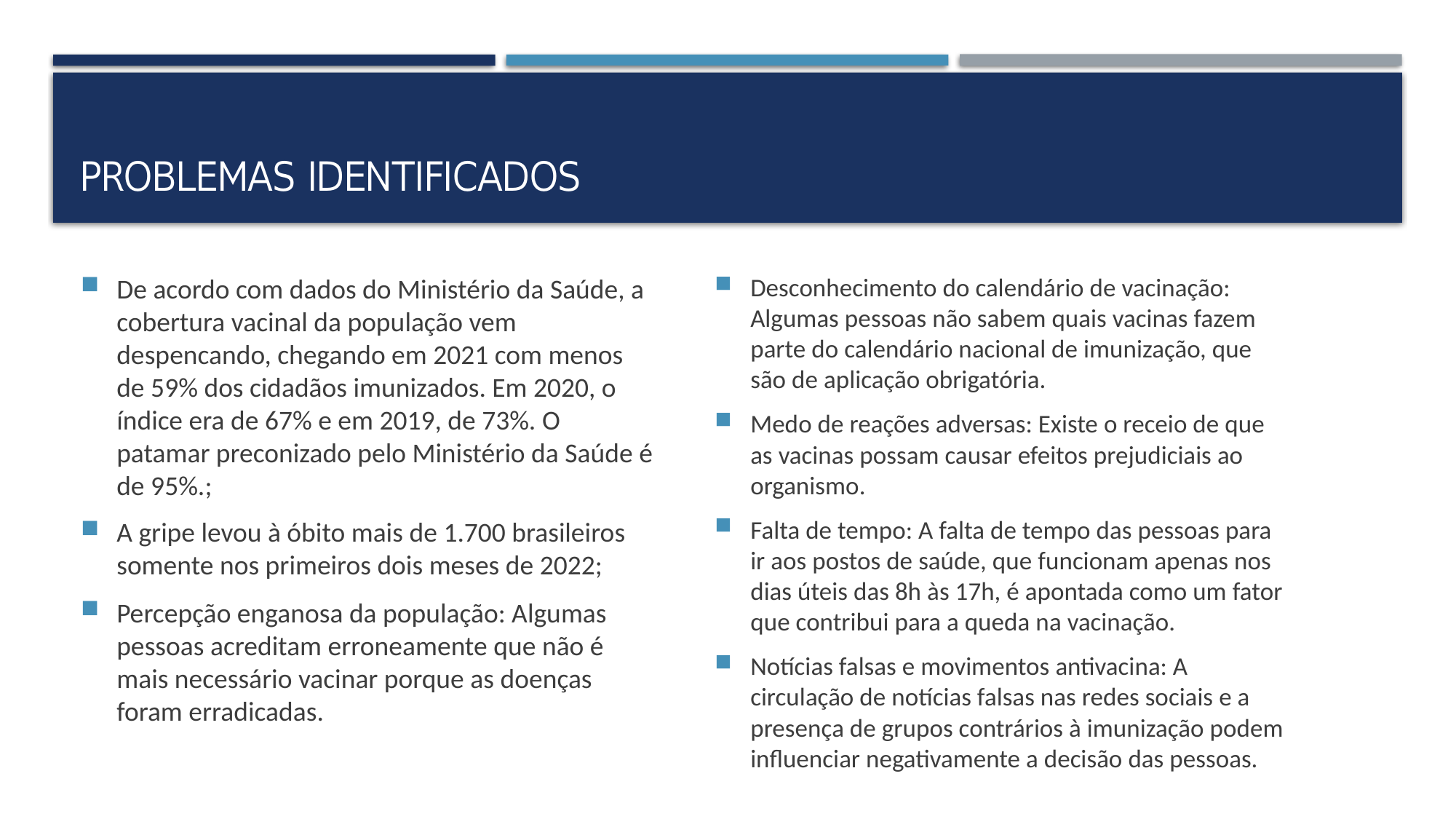

# Problemas identificados
Desconhecimento do calendário de vacinação: Algumas pessoas não sabem quais vacinas fazem parte do calendário nacional de imunização, que são de aplicação obrigatória.
Medo de reações adversas: Existe o receio de que as vacinas possam causar efeitos prejudiciais ao organismo.
Falta de tempo: A falta de tempo das pessoas para ir aos postos de saúde, que funcionam apenas nos dias úteis das 8h às 17h, é apontada como um fator que contribui para a queda na vacinação.
Notícias falsas e movimentos antivacina: A circulação de notícias falsas nas redes sociais e a presença de grupos contrários à imunização podem influenciar negativamente a decisão das pessoas.

De acordo com dados do Ministério da Saúde, a cobertura vacinal da população vem despencando, chegando em 2021 com menos de 59% dos cidadãos imunizados. Em 2020, o índice era de 67% e em 2019, de 73%. O patamar preconizado pelo Ministério da Saúde é de 95%.;
A gripe levou à óbito mais de 1.700 brasileiros somente nos primeiros dois meses de 2022;
Percepção enganosa da população: Algumas pessoas acreditam erroneamente que não é mais necessário vacinar porque as doenças foram erradicadas.